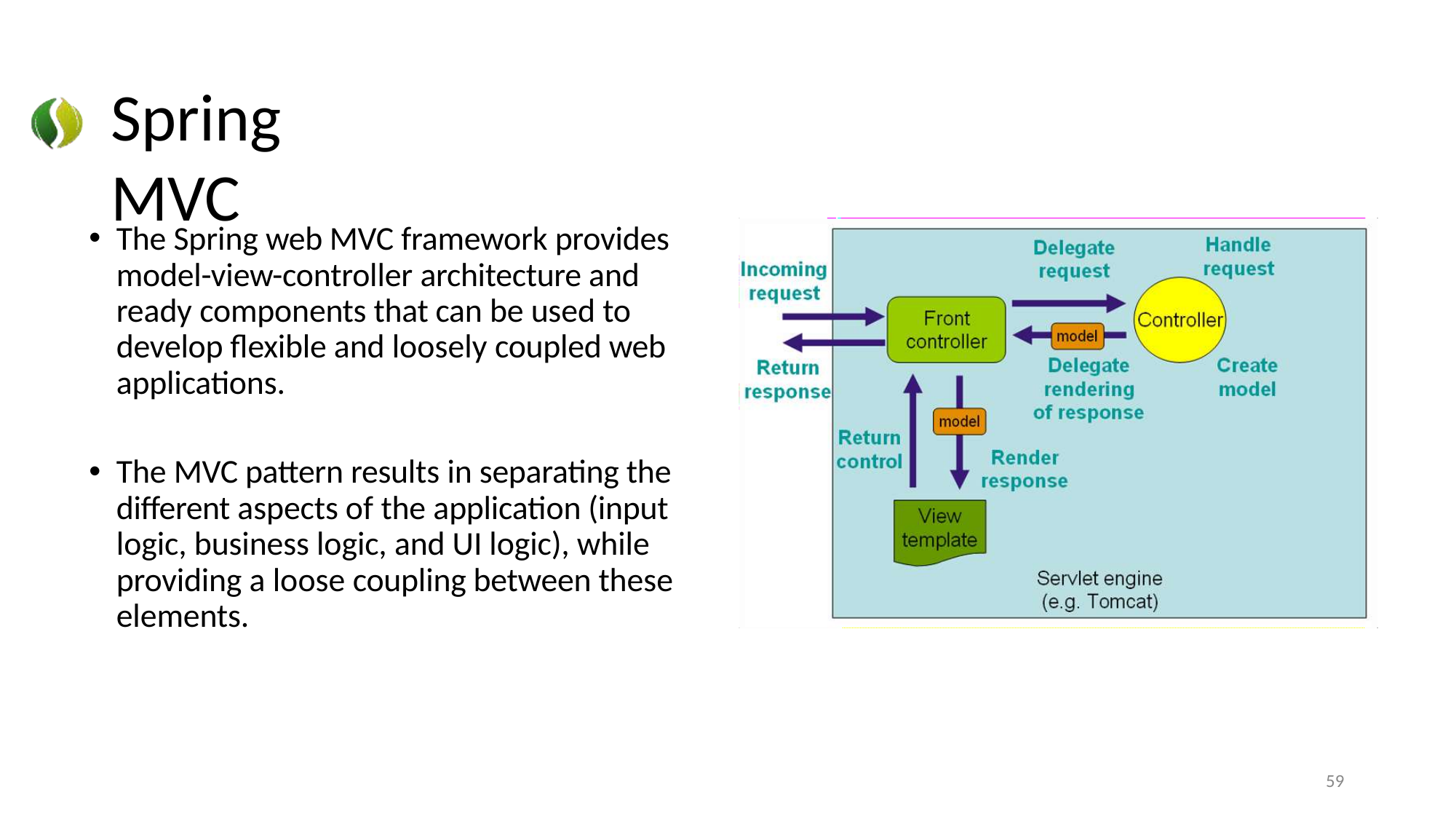

# Spring MVC
The Spring web MVC framework provides  model-view-controller architecture and  ready components that can be used to  develop flexible and loosely coupled web  applications.

The MVC pattern results in separating the  different aspects of the application (input  logic, business logic, and UI logic), while  providing a loose coupling between these  elements.

59